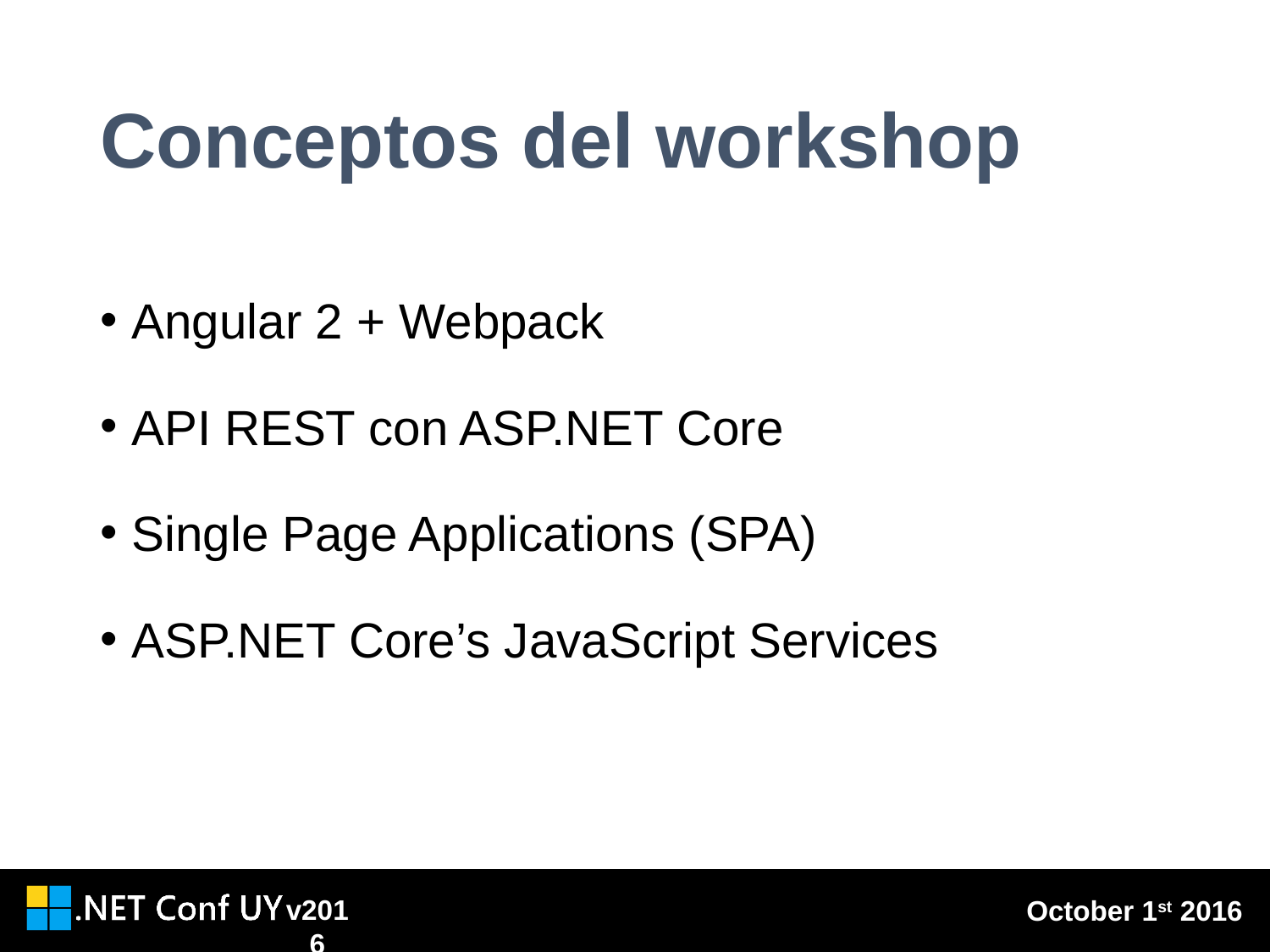

# Conceptos del workshop
Angular 2 + Webpack
API REST con ASP.NET Core
Single Page Applications (SPA)
ASP.NET Core’s JavaScript Services